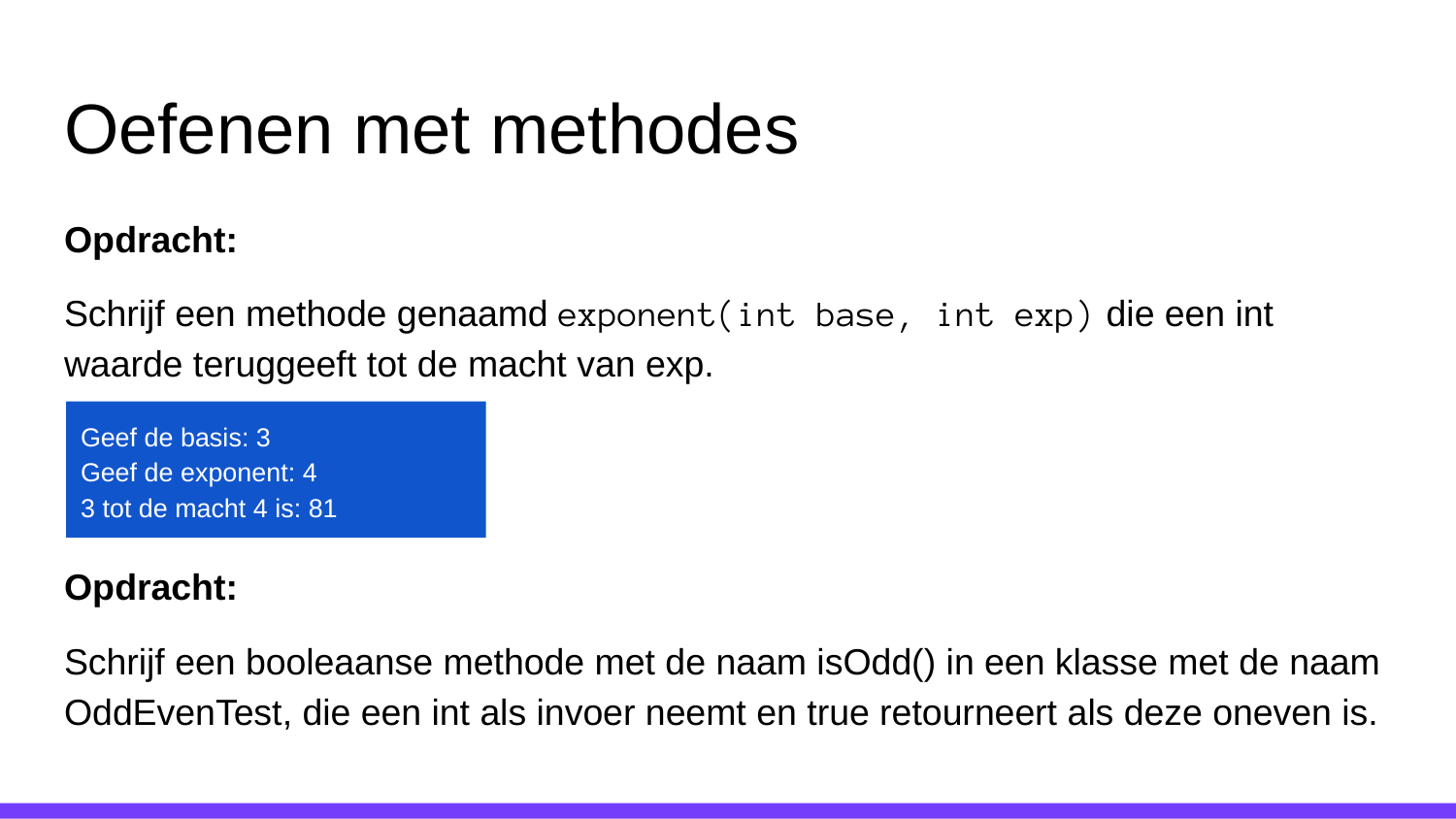

# Oefenen met methodes
Opdracht:
Schrijf een methode genaamd exponent(int base, int exp) die een int waarde teruggeeft tot de macht van exp.

Opdracht:
Schrijf een booleaanse methode met de naam isOdd() in een klasse met de naam OddEvenTest, die een int als invoer neemt en true retourneert als deze oneven is.
Geef de basis: 3
Geef de exponent: 4
3 tot de macht 4 is: 81